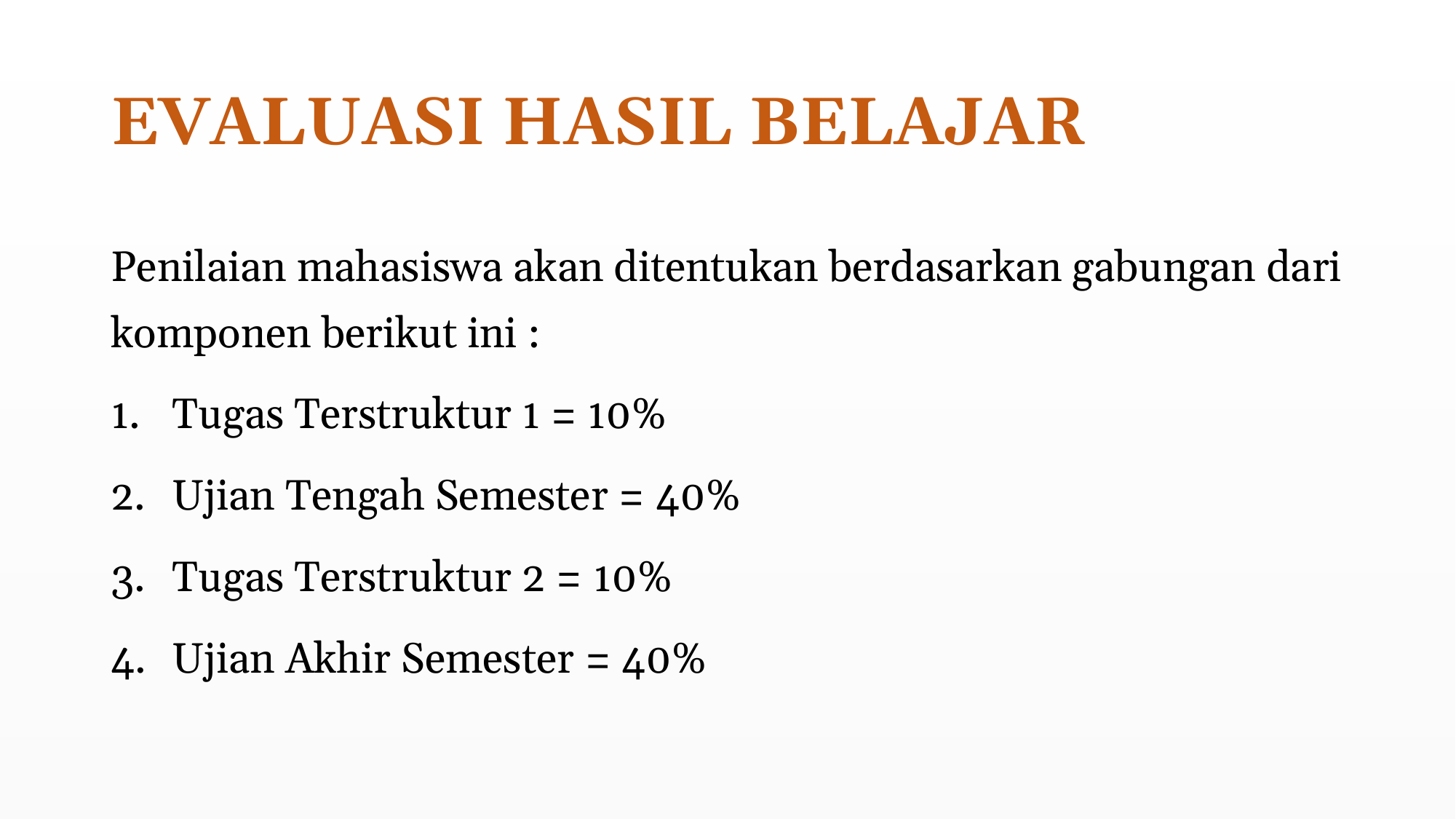

# EVALUASI HASIL BELAJAR
Penilaian mahasiswa akan ditentukan berdasarkan gabungan dari komponen berikut ini :
Tugas Terstruktur 1 = 10%
Ujian Tengah Semester = 40%
Tugas Terstruktur 2 = 10%
Ujian Akhir Semester = 40%